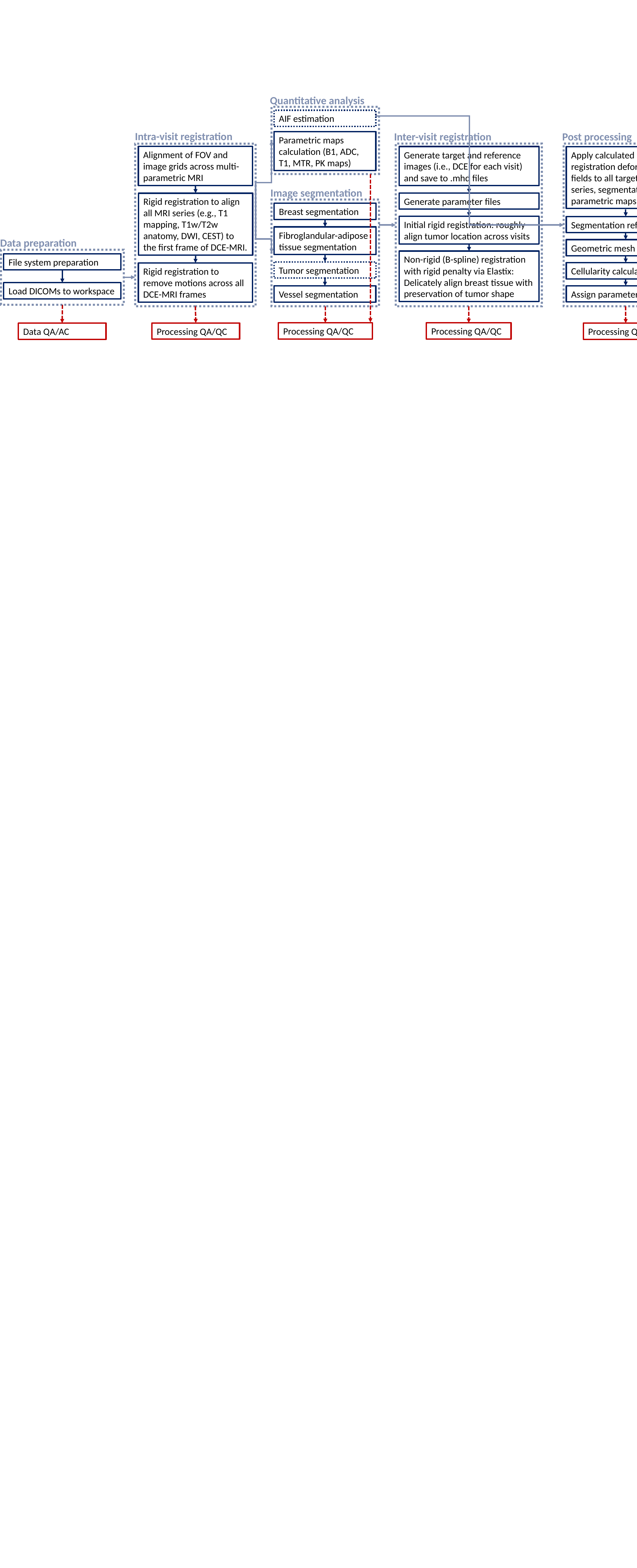

Quantitative analysis

AIF estimation
Parametric maps calculation (B1, ADC, T1, MTR, PK maps)
Image segmentation

Breast segmentation
Fibroglandular-adipose tissue segmentation
Tumor segmentation
Vessel segmentation
Processing QA/QC
Post processing
Apply calculated registration deformation fields to all target MRI series, segmentations and parametric maps
Segmentation refinement
Geometric mesh generation
Cellularity calculation
Assign parameters to mesh

Processing QA/QC
Intra-visit registration

Alignment of FOV and image grids across multi-parametric MRI
Rigid registration to align all MRI series (e.g., T1 mapping, T1w/T2w anatomy, DWI, CEST) to the first frame of DCE-MRI.
Rigid registration to remove motions across all DCE-MRI frames
Processing QA/QC
Inter-visit registration

Generate target and reference images (i.e., DCE for each visit) and save to .mhd files
Generate parameter files
Initial rigid registration: roughly align tumor location across visits
Non-rigid (B-spline) registration with rigid penalty via Elastix: Delicately align breast tissue with preservation of tumor shape
Processing QA/QC
Data preparation

File system preparation
Load DICOMs to workspace
Data QA/AC